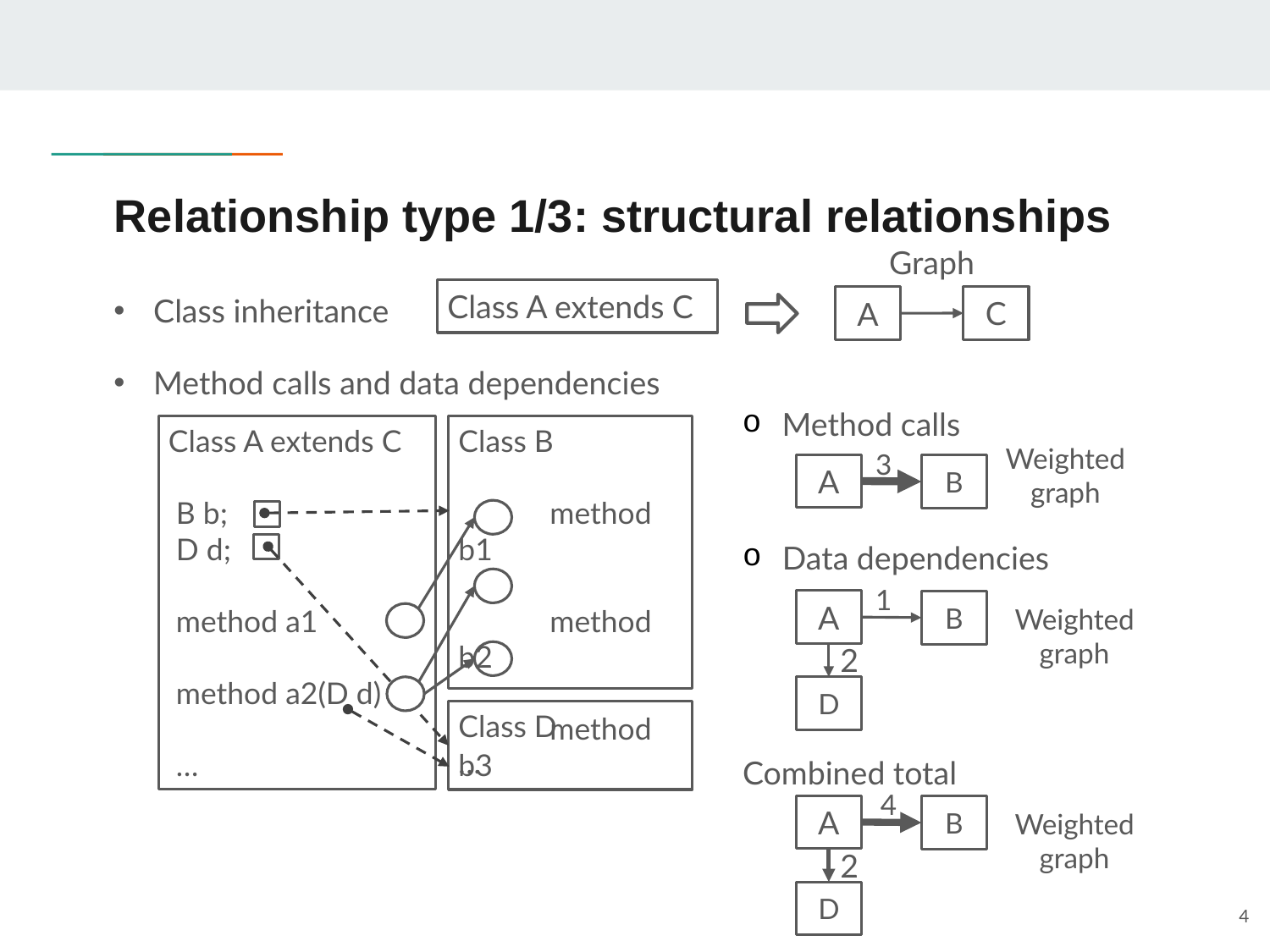

# Relationship type 1/3: structural relationships
Graph
Class A extends C
A
C

Class inheritance
Method calls and data dependencies

Method calls
Weighted graph
3
A
B
Class A extends C

 B b;
 D d;

 method a1

 method a2(D d)

 …
Class B

            method b1

            method b2

            method b3

Data dependencies
1
A
B
Weighted graph
2
D

Class D
…
Combined total
4
A
B
Weighted graph
2
D
4